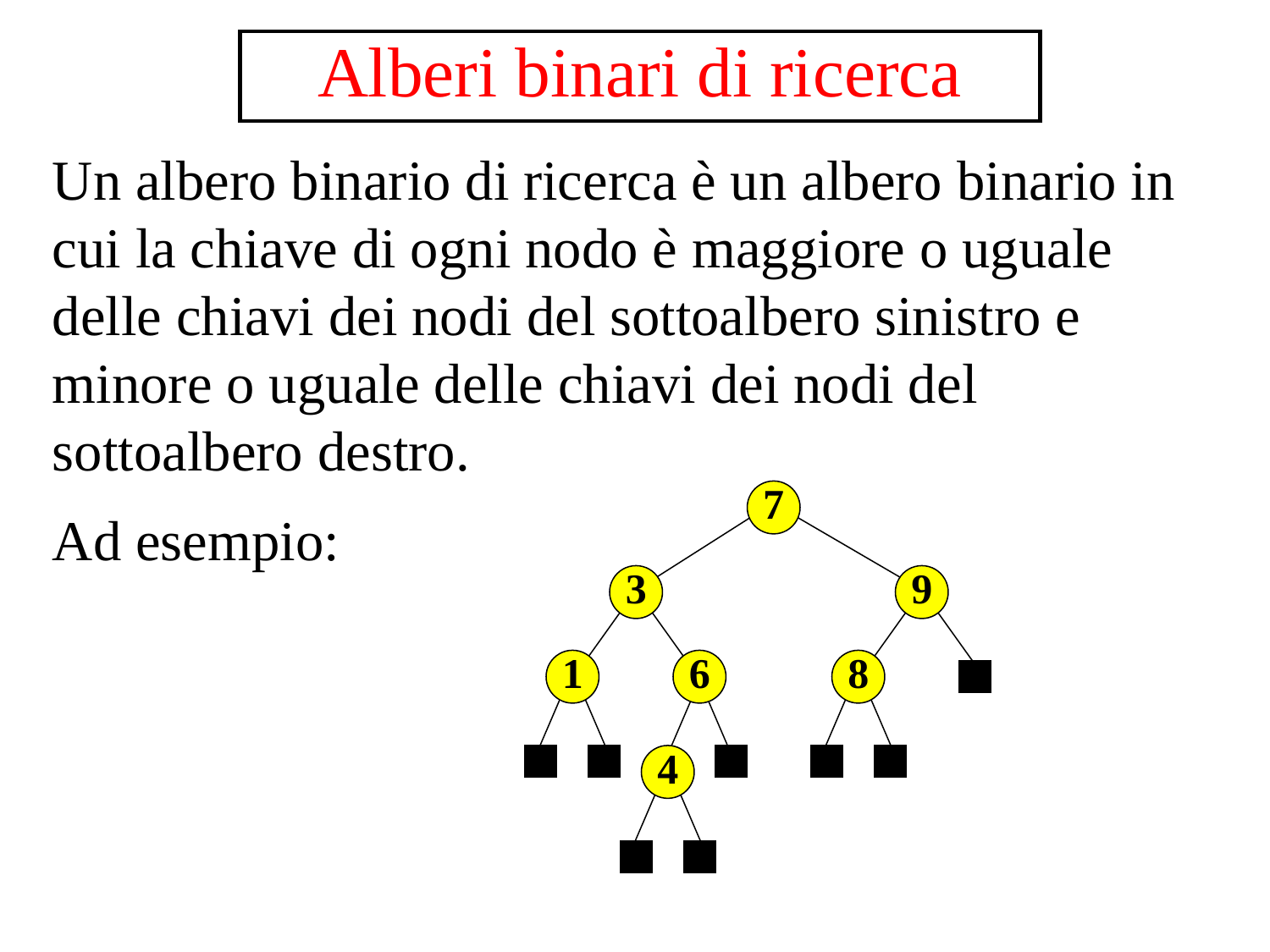

Alberi binari di ricerca
Un albero binario di ricerca è un albero binario in cui la chiave di ogni nodo è maggiore o uguale delle chiavi dei nodi del sottoalbero sinistro e minore o uguale delle chiavi dei nodi del sottoalbero destro.
Ad esempio:
7

3
9

1
6
8

4